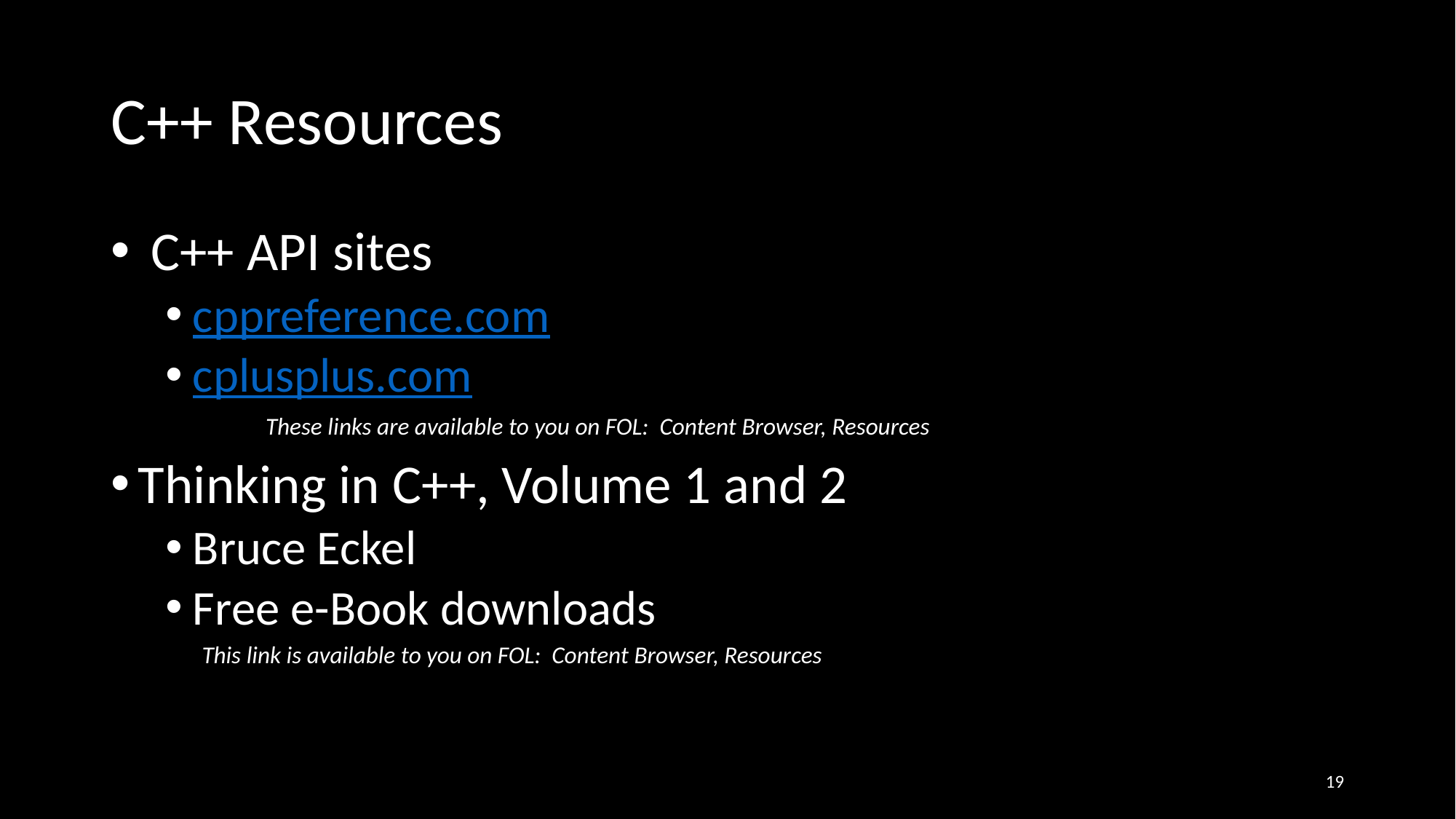

# C++ Resources
 C++ API sites
cppreference.com
cplusplus.com
	These links are available to you on FOL:  Content Browser, Resources
Thinking in C++, Volume 1 and 2
Bruce Eckel
Free e-Book downloads
This link is available to you on FOL:  Content Browser, Resources

19